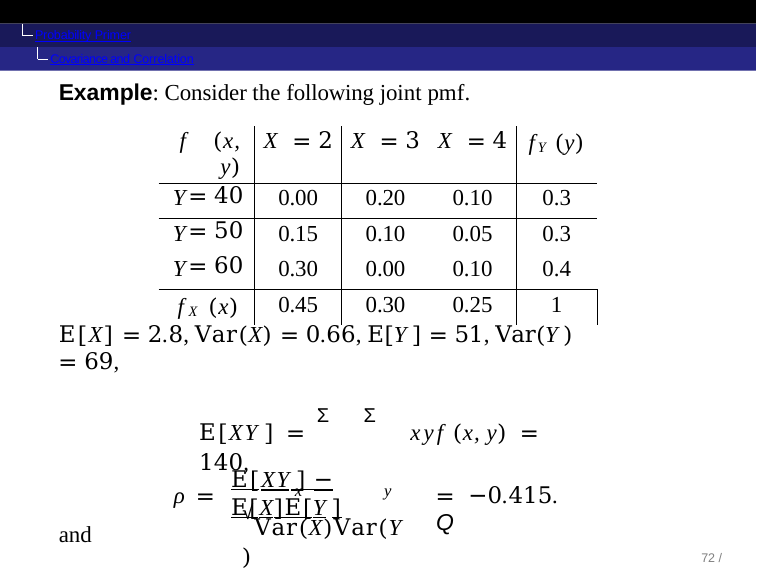

Probability Primer
Covariance and Correlation
Example: Consider the following joint pmf.
| f | (x, y) | X = 2 | X = 3 | X = 4 | fY (y) |
| --- | --- | --- | --- | --- | --- |
| Y | = 40 | 0.00 | 0.20 | 0.10 | 0.3 |
| Y | = 50 | 0.15 | 0.10 | 0.05 | 0.3 |
| Y | = 60 | 0.30 | 0.00 | 0.10 | 0.4 |
| fX (x) |  | 0.45 | 0.30 | 0.25 | 1 |
E[X] = 2.8, Var(X) = 0.66, E[Y ] = 51, Var(Y ) = 69,

E[XY ] = Σ Σ xyf (x, y) = 140,
x	y

and
E[XY ] − E[X]E[Y ]
ρ =
=  −0.415.	Q
√Var(X)Var(Y )
72 / 104